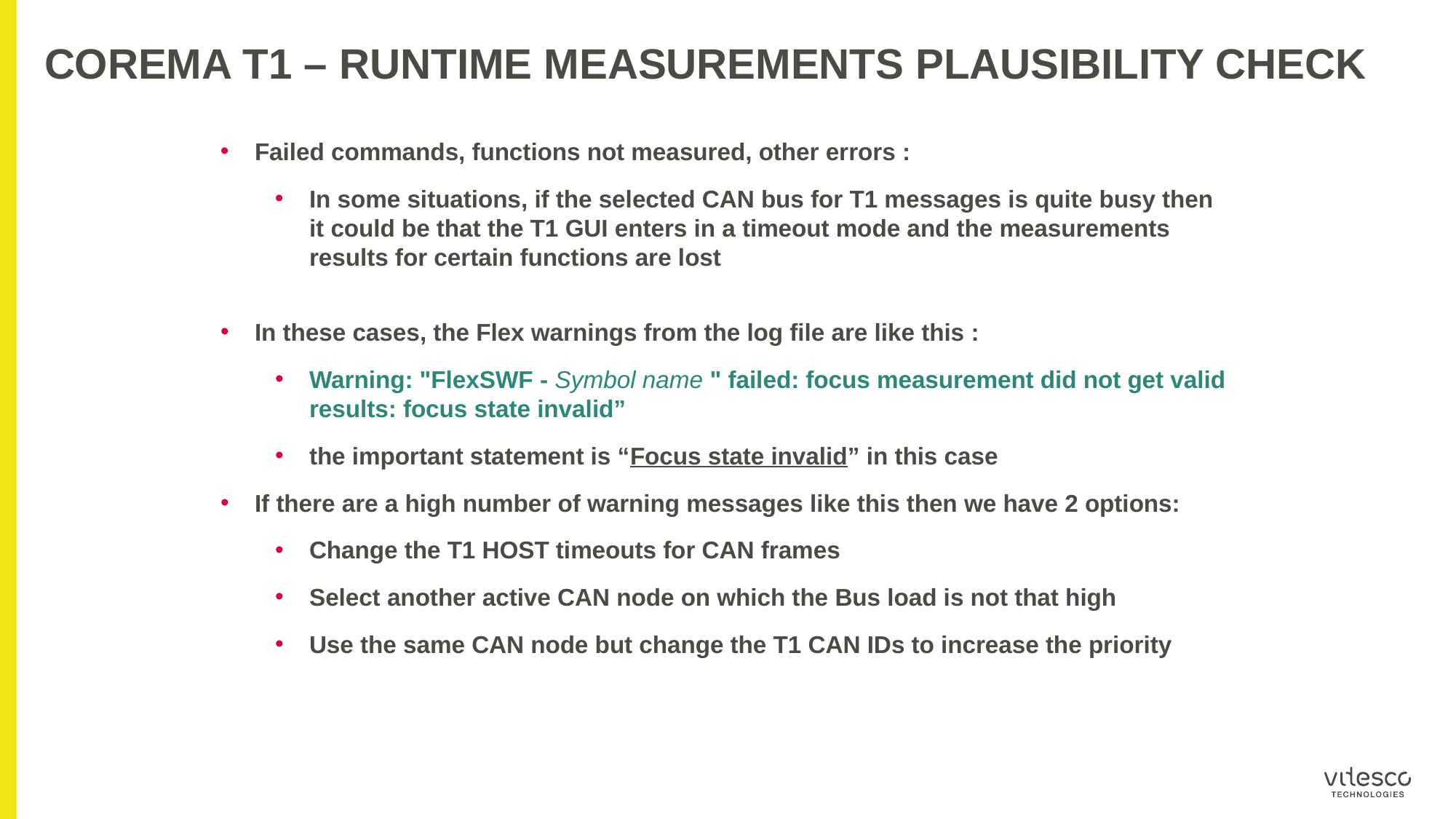

# COREMA T1 – Runtime Measurements Plausibility Check
Failed commands, functions not measured, other errors :
In some situations, if the selected CAN bus for T1 messages is quite busy then it could be that the T1 GUI enters in a timeout mode and the measurements results for certain functions are lost
In these cases, the Flex warnings from the log file are like this :
Warning: "FlexSWF - Symbol name " failed: focus measurement did not get valid results: focus state invalid”
the important statement is “Focus state invalid” in this case
If there are a high number of warning messages like this then we have 2 options:
Change the T1 HOST timeouts for CAN frames
Select another active CAN node on which the Bus load is not that high
Use the same CAN node but change the T1 CAN IDs to increase the priority